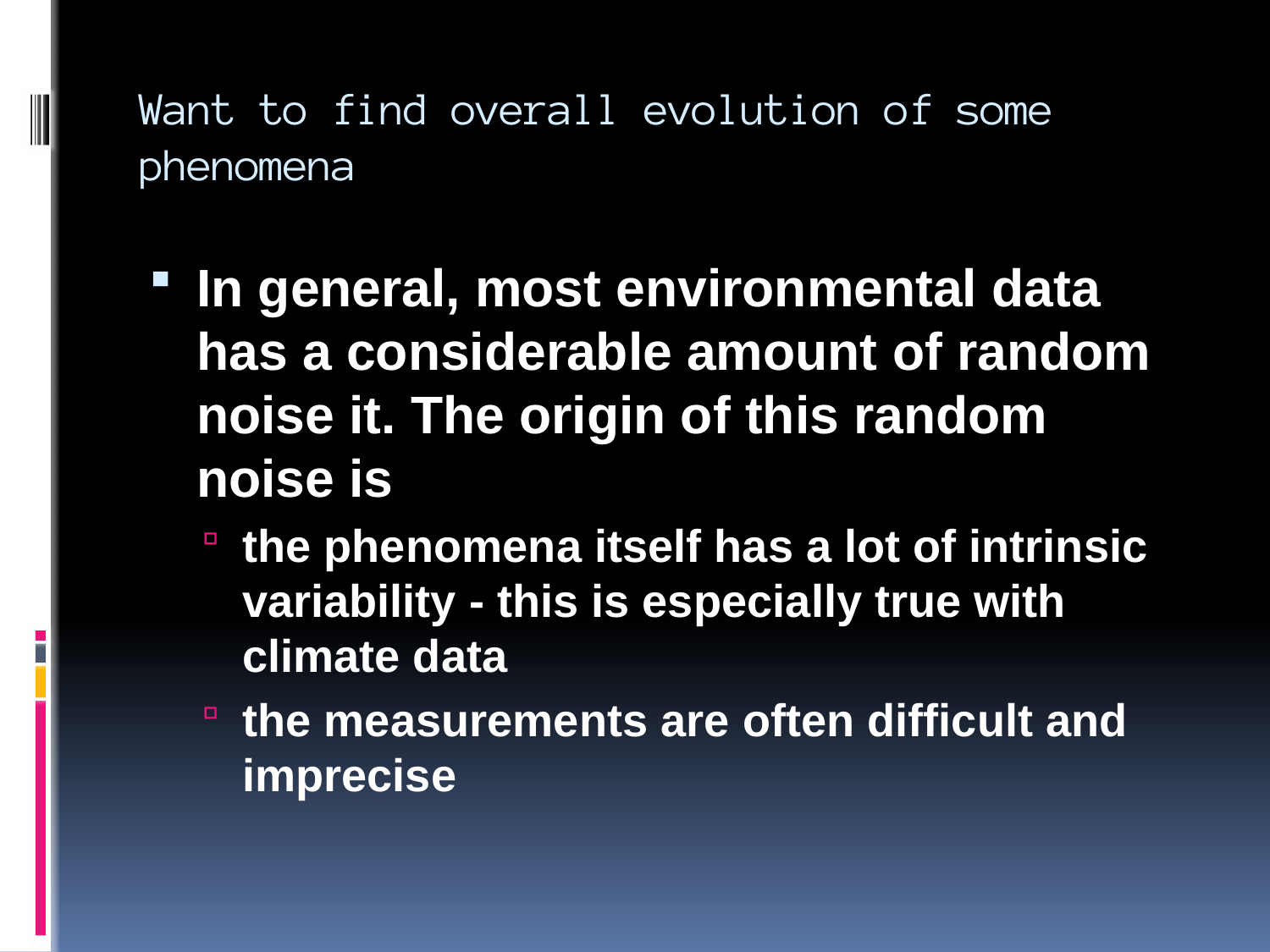

# Want to find overall evolution of some phenomena
In general, most environmental data has a considerable amount of random noise it. The origin of this random noise is
the phenomena itself has a lot of intrinsic variability - this is especially true with climate data
the measurements are often difficult and imprecise